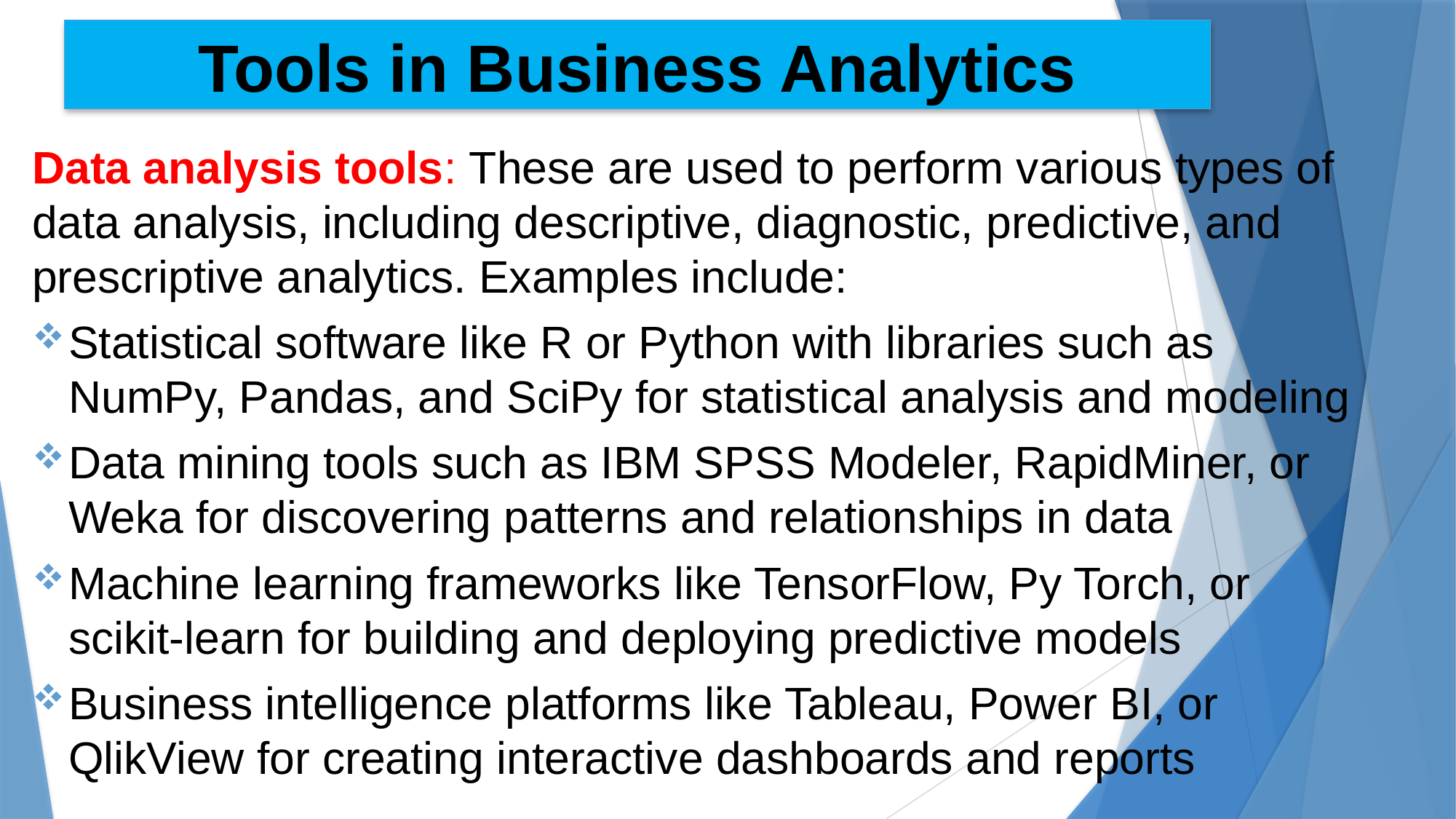

# Tools in Business Analytics
Data analysis tools: These are used to perform various types of data analysis, including descriptive, diagnostic, predictive, and prescriptive analytics. Examples include:
Statistical software like R or Python with libraries such as NumPy, Pandas, and SciPy for statistical analysis and modeling
Data mining tools such as IBM SPSS Modeler, RapidMiner, or Weka for discovering patterns and relationships in data
Machine learning frameworks like TensorFlow, Py Torch, or scikit-learn for building and deploying predictive models
Business intelligence platforms like Tableau, Power BI, or QlikView for creating interactive dashboards and reports